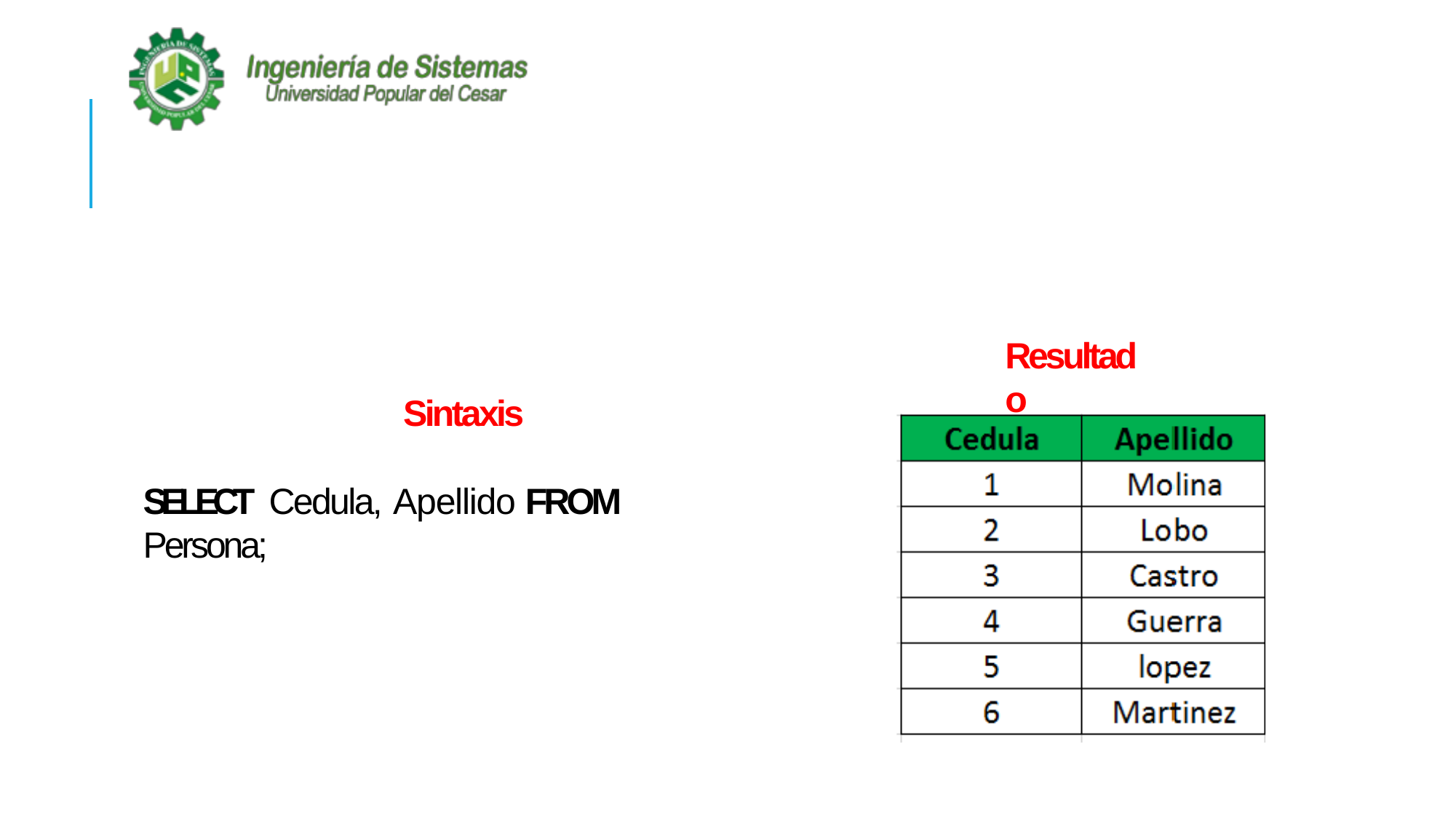

# EJEM
Resultado
Sintaxis

SELECT  Cedula, Apellido	FROM Persona;